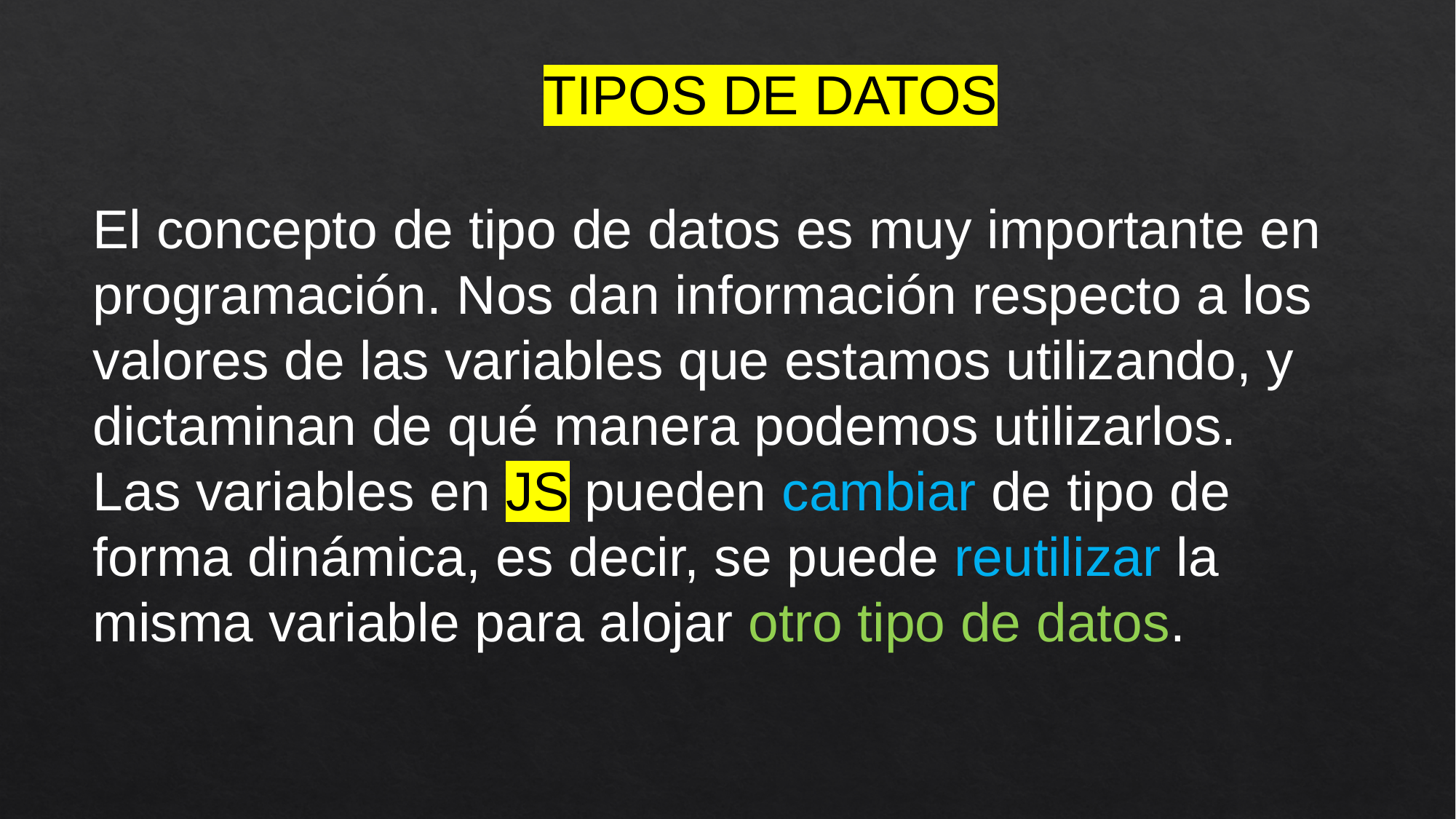

# TIPOS DE DATOS
El concepto de tipo de datos es muy importante en programación. Nos dan información respecto a los valores de las variables que estamos utilizando, y dictaminan de qué manera podemos utilizarlos.
Las variables en JS pueden cambiar de tipo de forma dinámica, es decir, se puede reutilizar la misma variable para alojar otro tipo de datos.